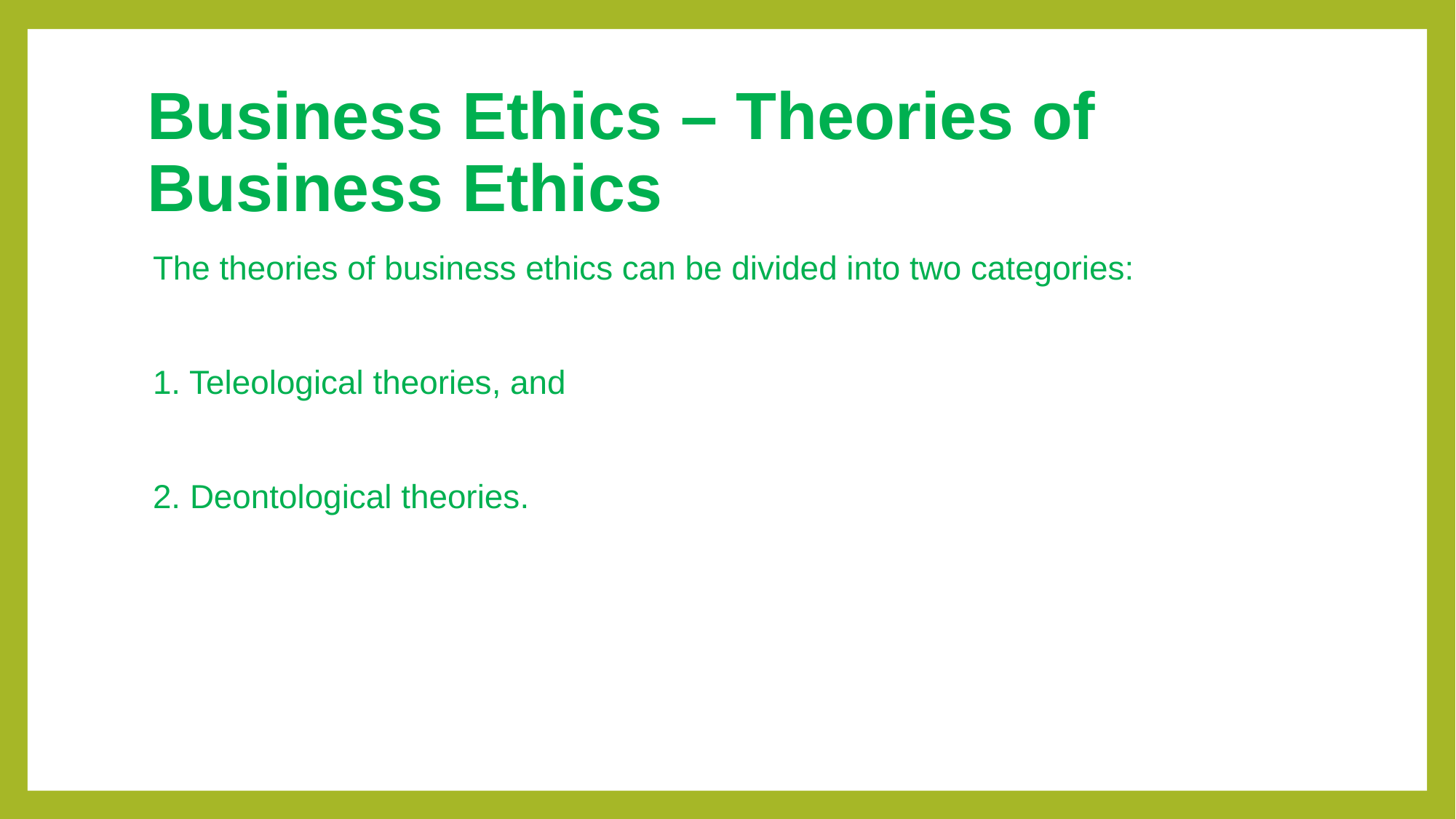

# Business Ethics – Theories of Business Ethics
The theories of business ethics can be divided into two categories:

1. Teleological theories, and

2. Deontological theories.